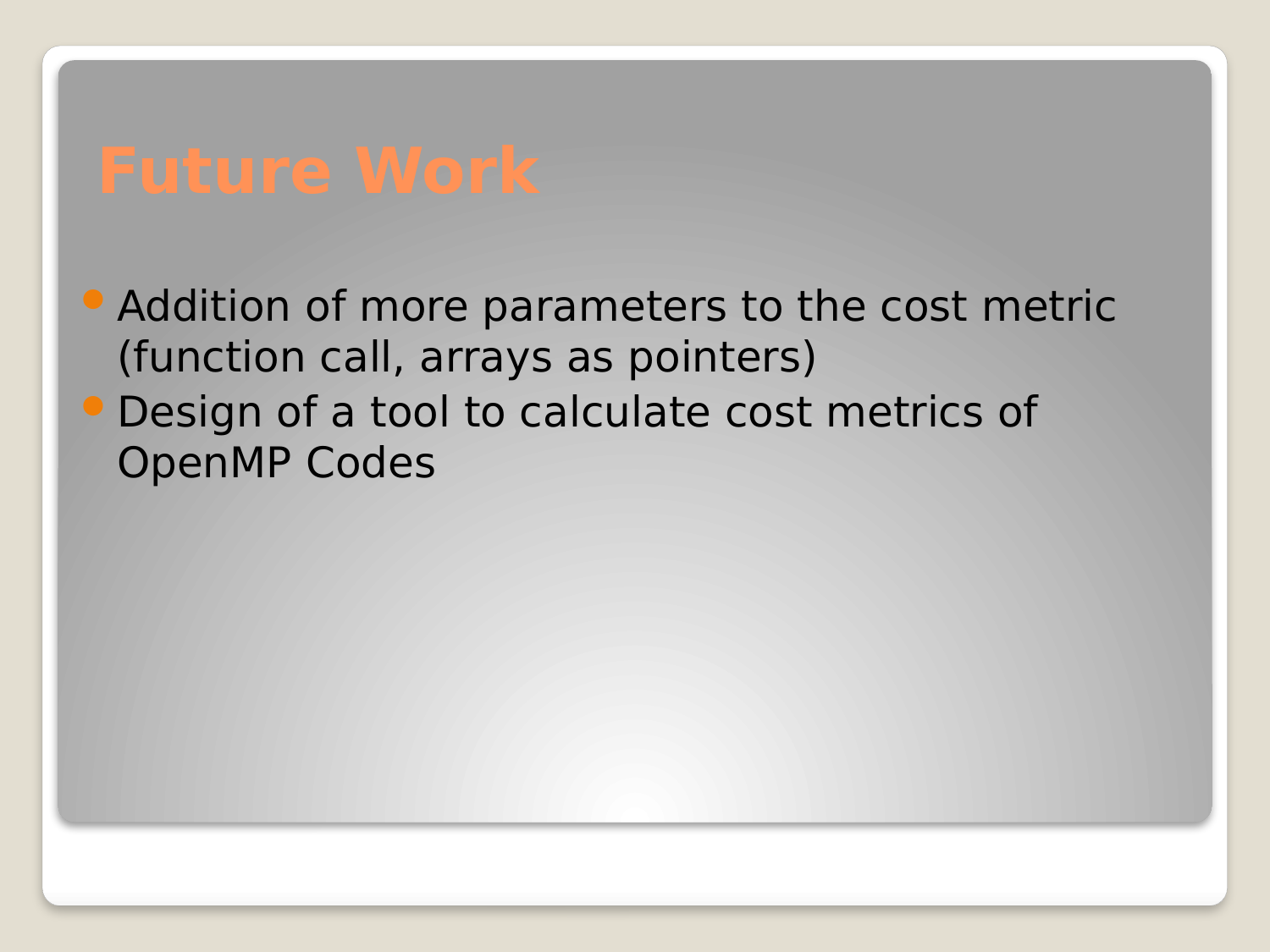

# Future Work
Addition of more parameters to the cost metric (function call, arrays as pointers)
Design of a tool to calculate cost metrics of OpenMP Codes